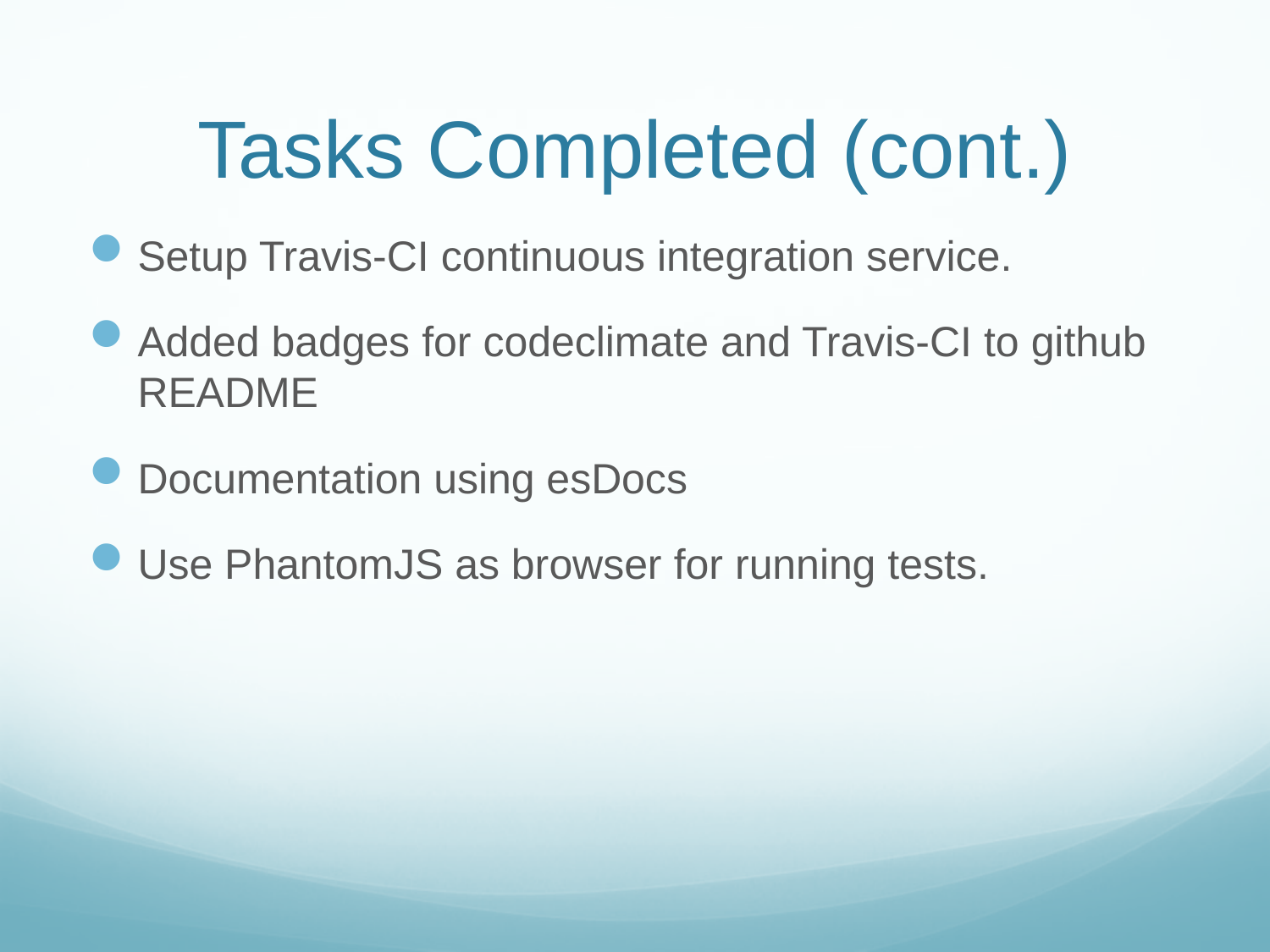

# Tasks Completed (cont.)
Setup Travis-CI continuous integration service.
Added badges for codeclimate and Travis-CI to github README
Documentation using esDocs
Use PhantomJS as browser for running tests.